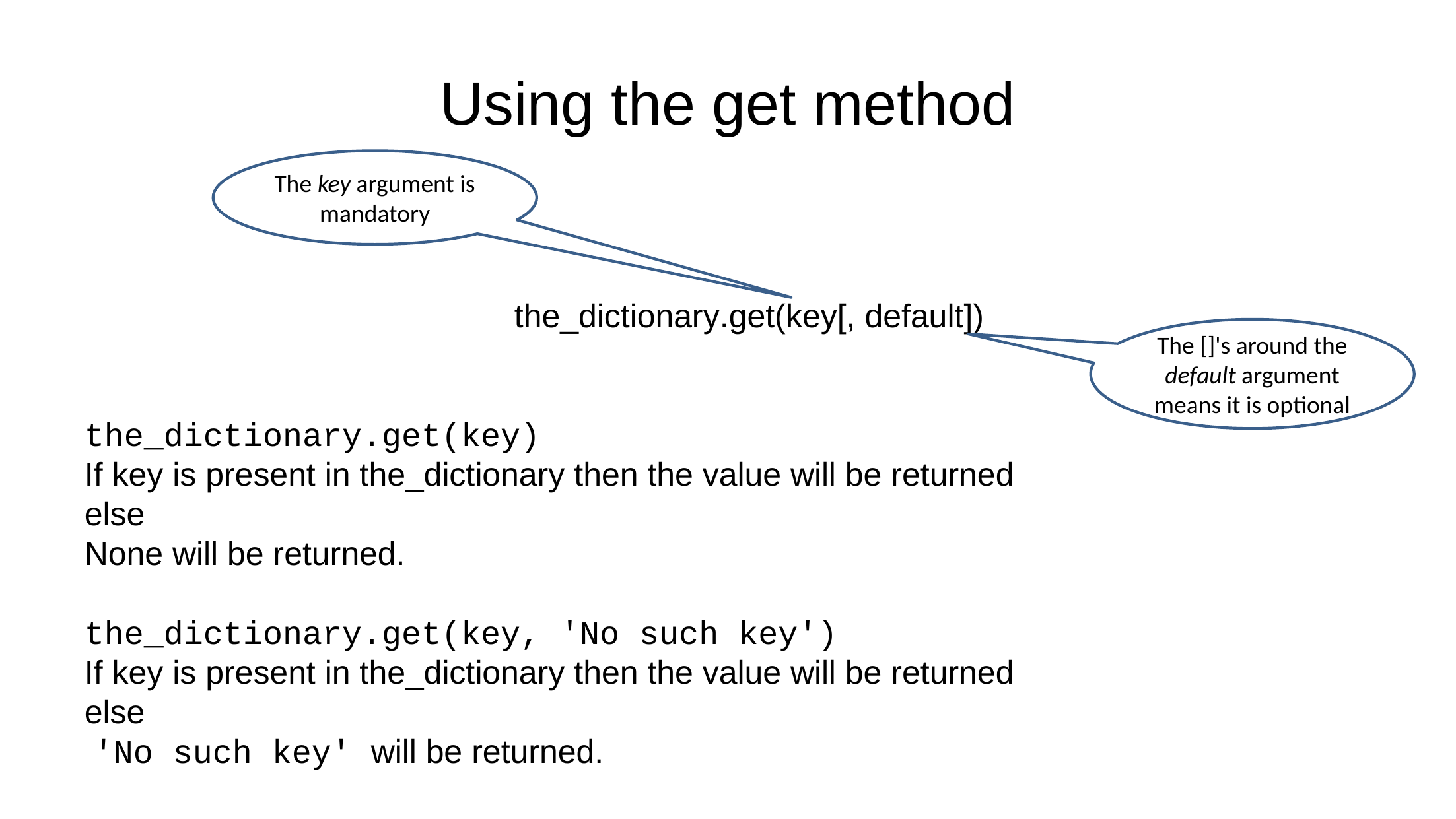

Using the get method

the_dictionary.get(key[, default])

the_dictionary.get(key)
If key is present in the_dictionary then the value will be returned
else
None will be returned.

the_dictionary.get(key, 'No such key')
If key is present in the_dictionary then the value will be returned
else
 'No such key' will be returned.

The key argument is mandatory
The []'s around the default argument means it is optional